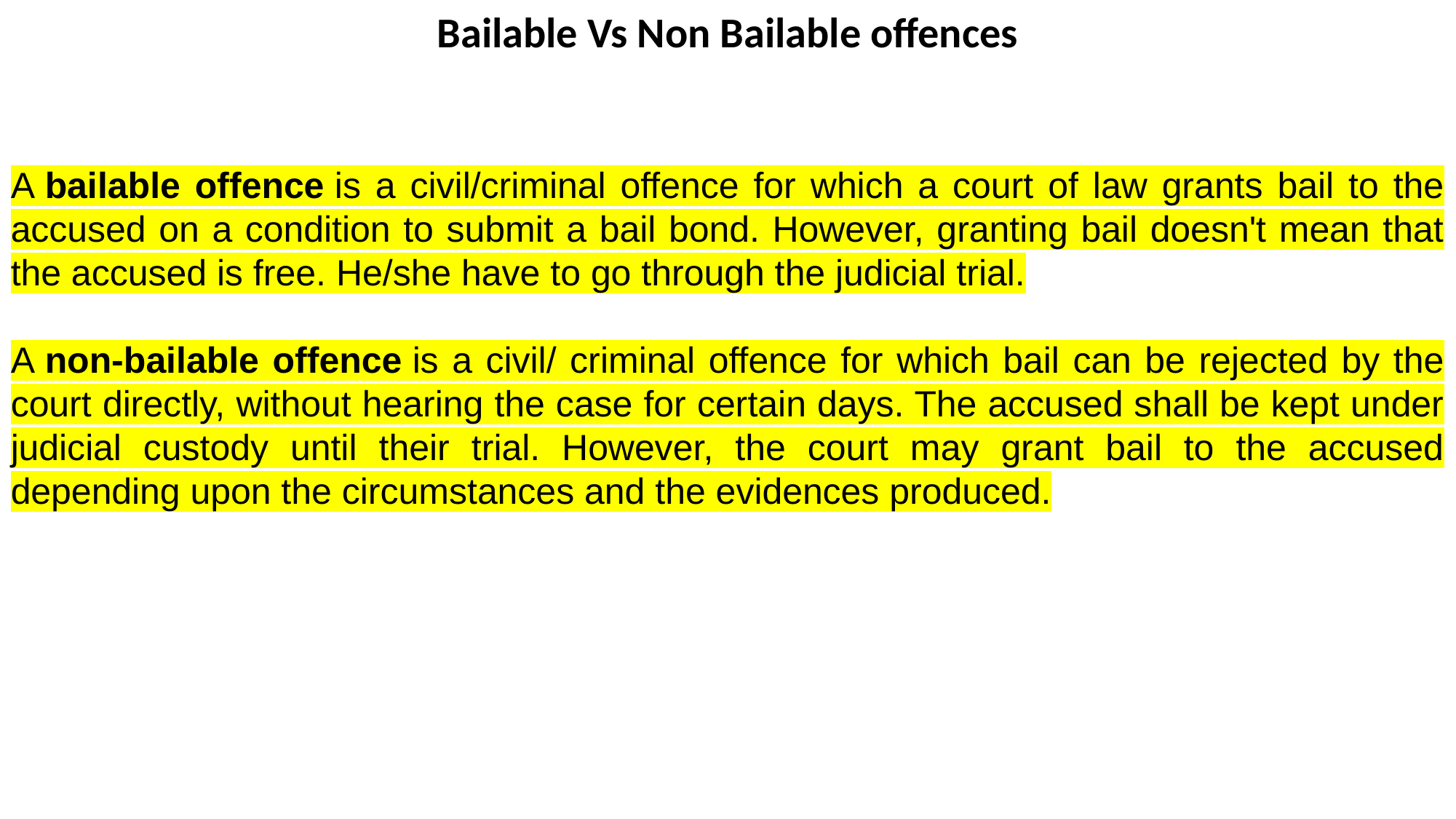

Bailable Vs Non Bailable offences
A bailable offence is a civil/criminal offence for which a court of law grants bail to the accused on a condition to submit a bail bond. However, granting bail doesn't mean that the accused is free. He/she have to go through the judicial trial.

A non-bailable offence is a civil/ criminal offence for which bail can be rejected by the court directly, without hearing the case for certain days. The accused shall be kept under judicial custody until their trial. However, the court may grant bail to the accused depending upon the circumstances and the evidences produced.